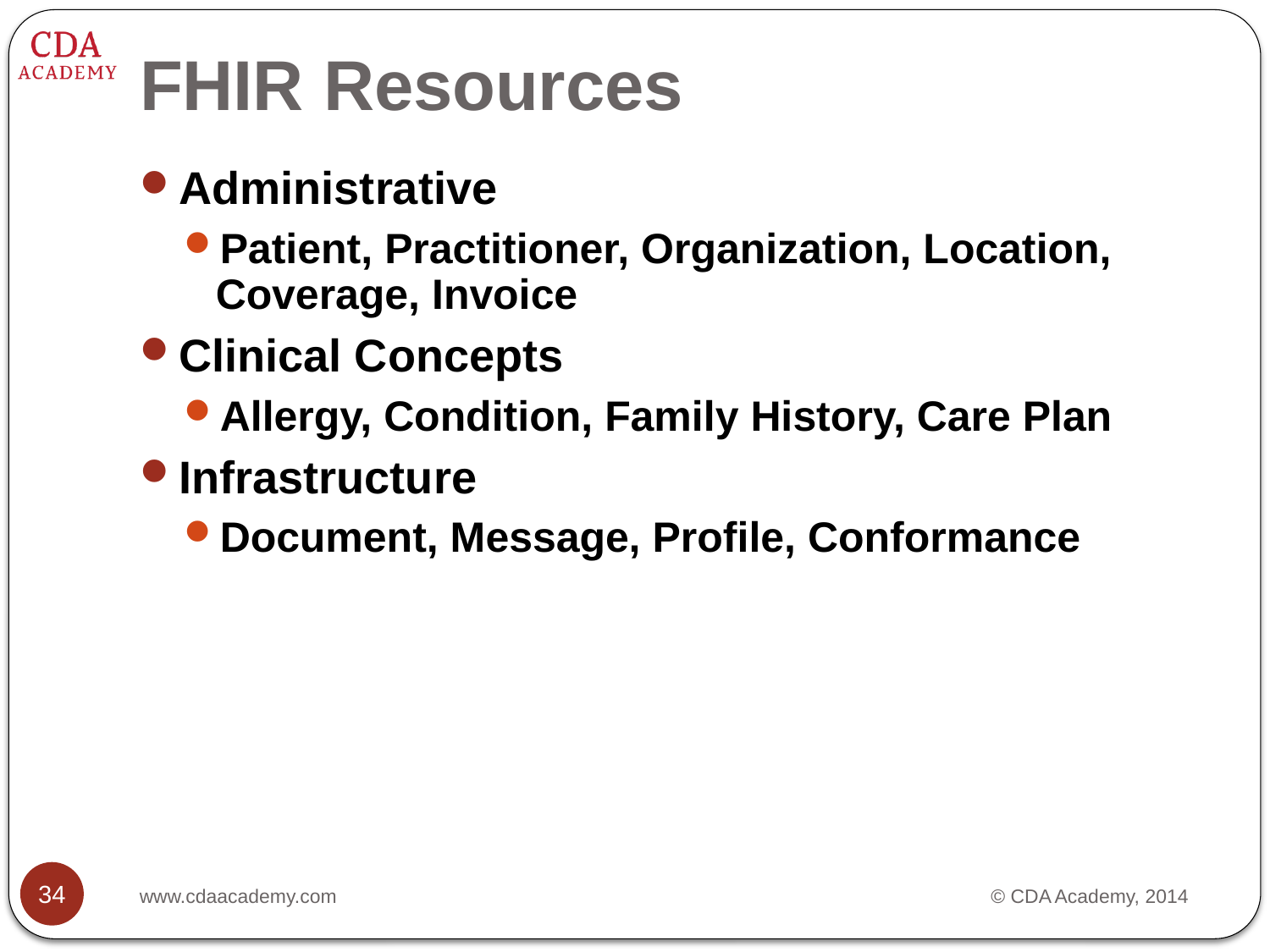

# FHIR Resources
Administrative
Patient, Practitioner, Organization, Location, Coverage, Invoice
Clinical Concepts
Allergy, Condition, Family History, Care Plan
Infrastructure
Document, Message, Profile, Conformance

34
www.cdaacademy.com
© CDA Academy, 2014